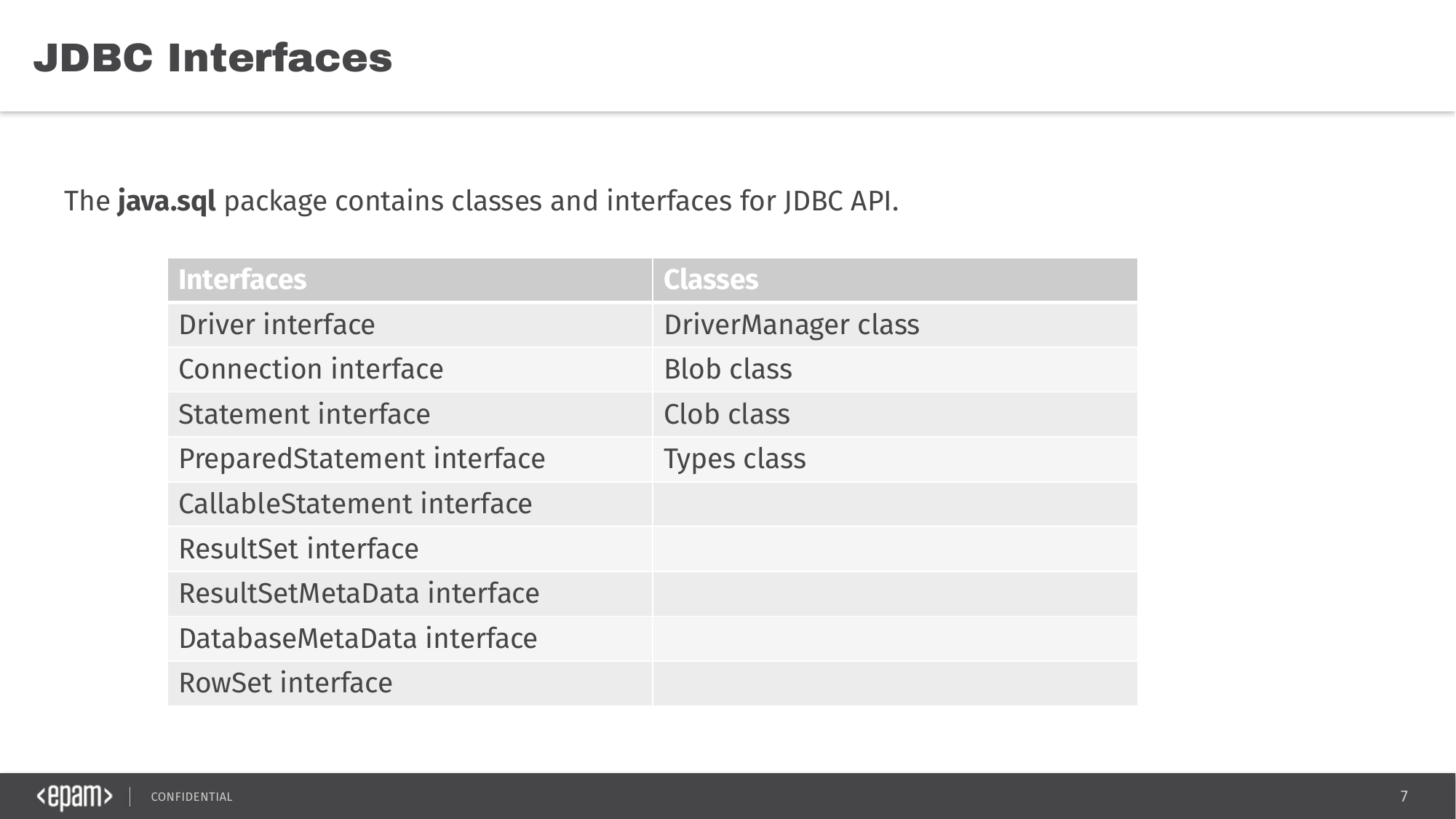

JDBC Interfaces
The java.sql package contains classes and interfaces for JDBC API.

| Interfaces | Classes |
| --- | --- |
| Driver interface | DriverManager class |
| Connection interface | Blob class |
| Statement interface | Clob class |
| PreparedStatement interface | Types class |
| CallableStatement interface |  |
| ResultSet interface |  |
| ResultSetMetaData interface |  |
| DatabaseMetaData interface |  |
| RowSet interface |  |